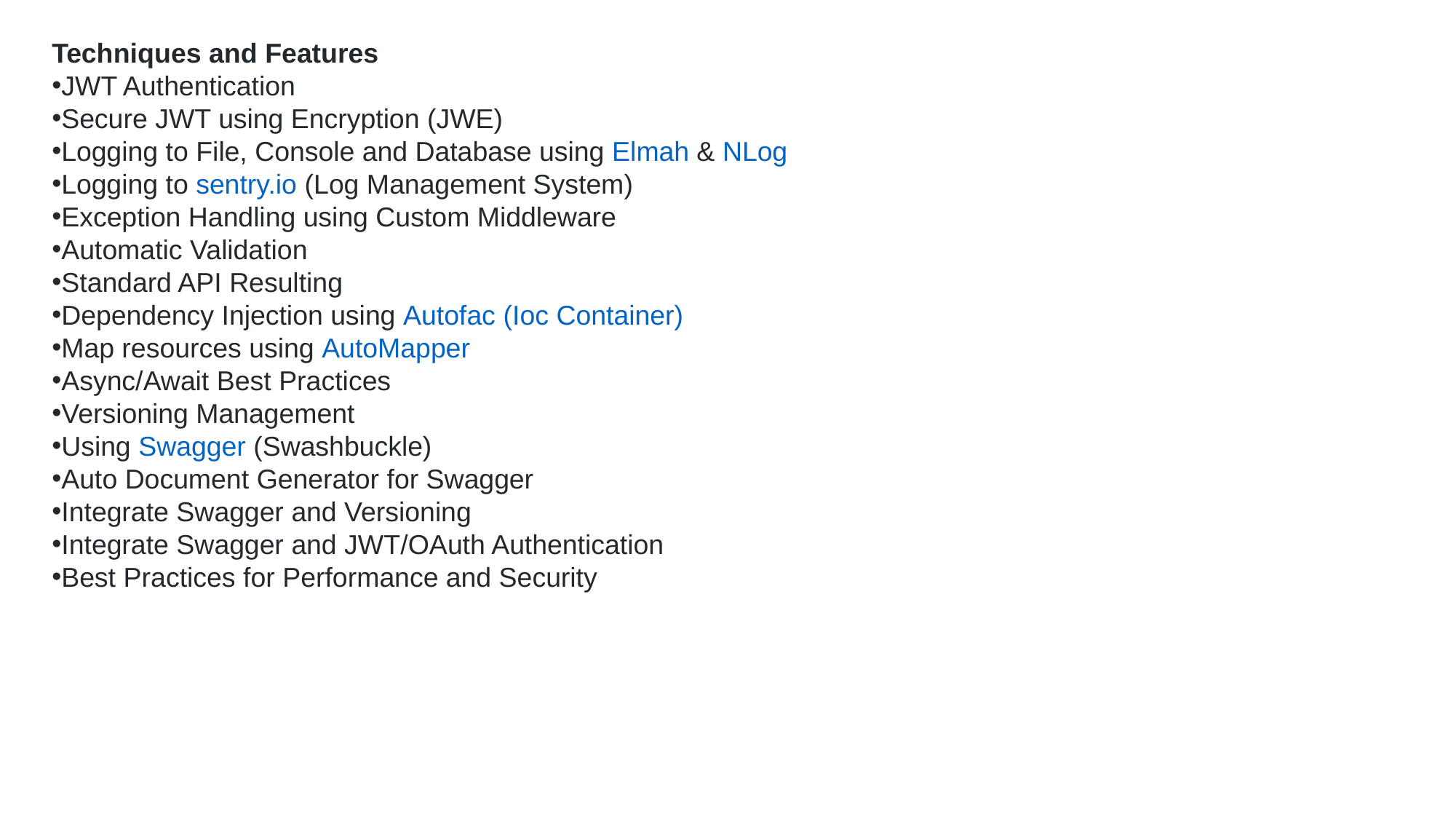

Techniques and Features
JWT Authentication
Secure JWT using Encryption (JWE)
Logging to File, Console and Database using Elmah & NLog
Logging to sentry.io (Log Management System)
Exception Handling using Custom Middleware
Automatic Validation
Standard API Resulting
Dependency Injection using Autofac (Ioc Container)
Map resources using AutoMapper
Async/Await Best Practices
Versioning Management
Using Swagger (Swashbuckle)
Auto Document Generator for Swagger
Integrate Swagger and Versioning
Integrate Swagger and JWT/OAuth Authentication
Best Practices for Performance and Security